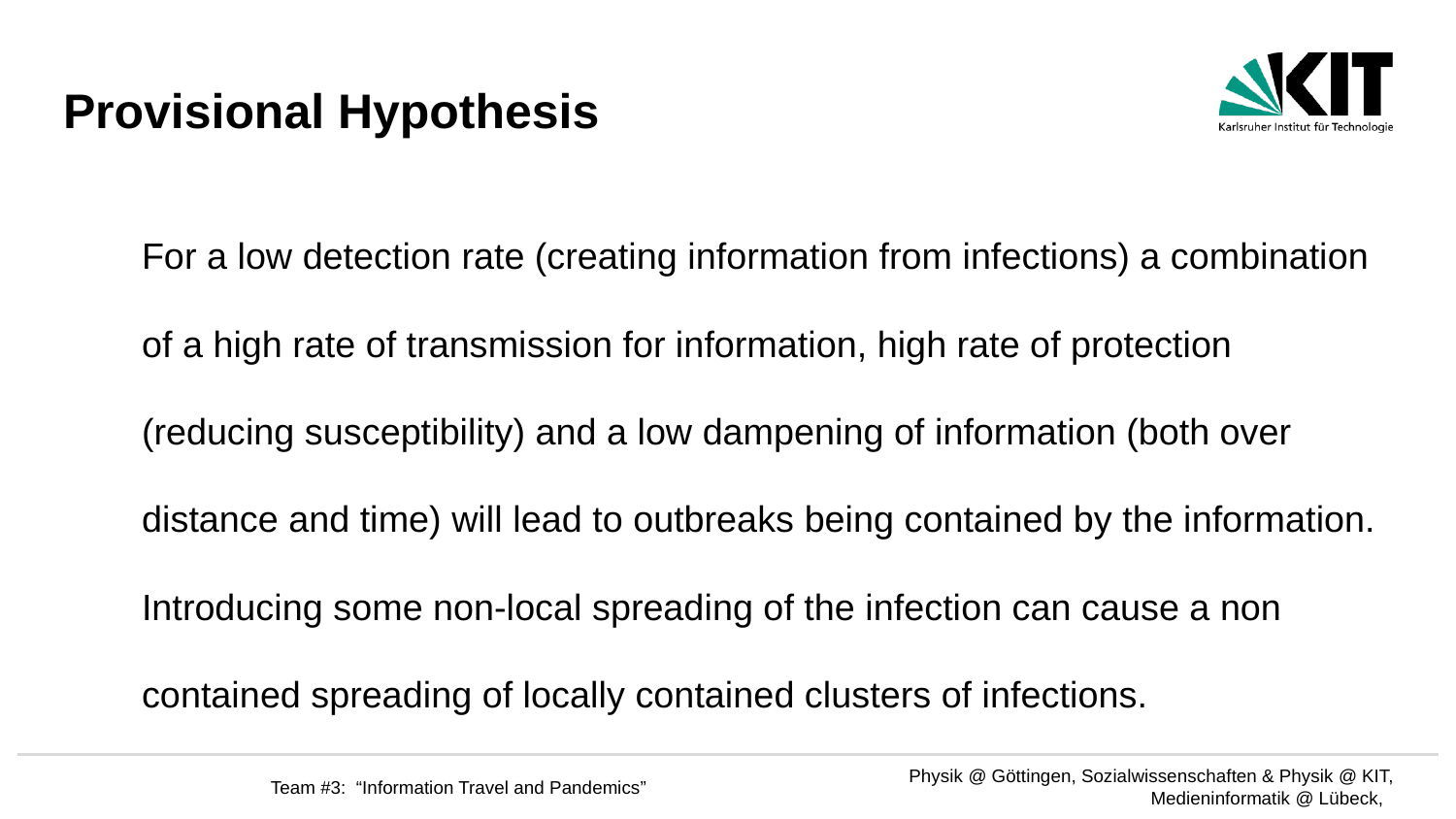

# Provisional Hypothesis
For a low detection rate (creating information from infections) a combination of a high rate of transmission for information, high rate of protection (reducing susceptibility) and a low dampening of information (both over distance and time) will lead to outbreaks being contained by the information. Introducing some non-local spreading of the infection can cause a non contained spreading of locally contained clusters of infections.